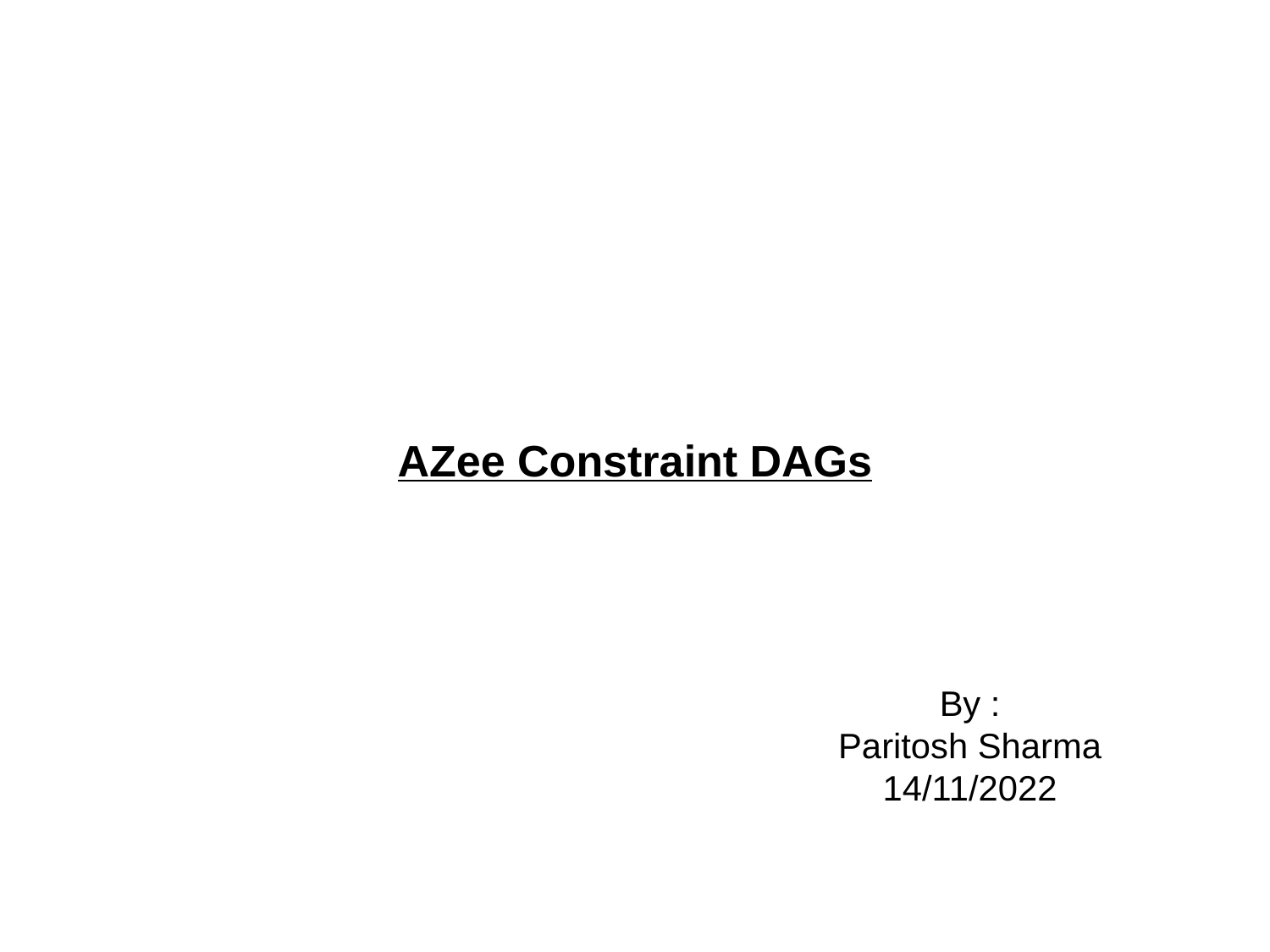

AZee Constraint DAGs
By :
Paritosh Sharma
14/11/2022